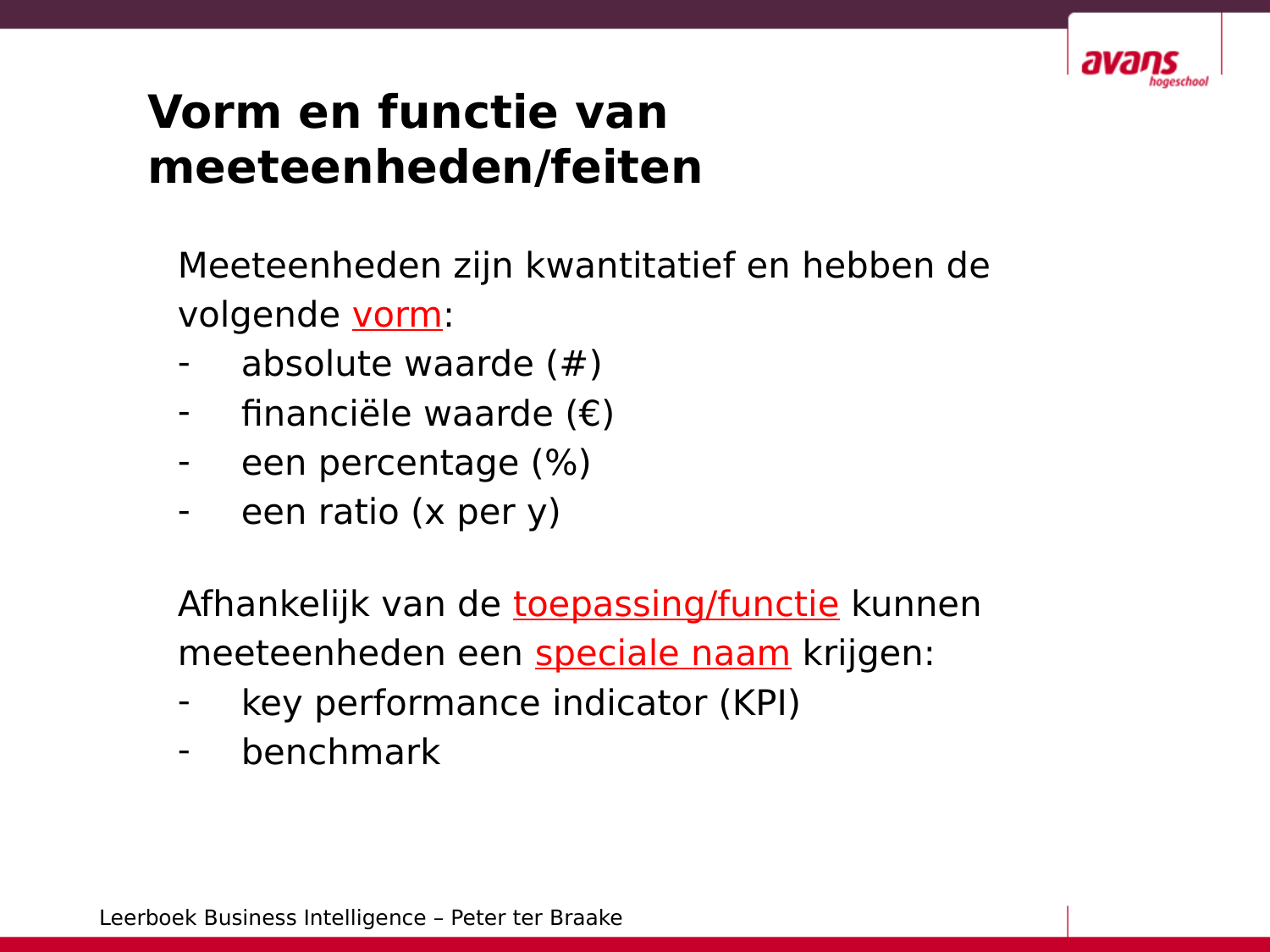

# Vorm en functie van meeteenheden/feiten
Meeteenheden zijn kwantitatief en hebben de
volgende vorm:
absolute waarde (#)
financiële waarde (€)
een percentage (%)
een ratio (x per y)
Afhankelijk van de toepassing/functie kunnen
meeteenheden een speciale naam krijgen:
key performance indicator (KPI)
benchmark
7